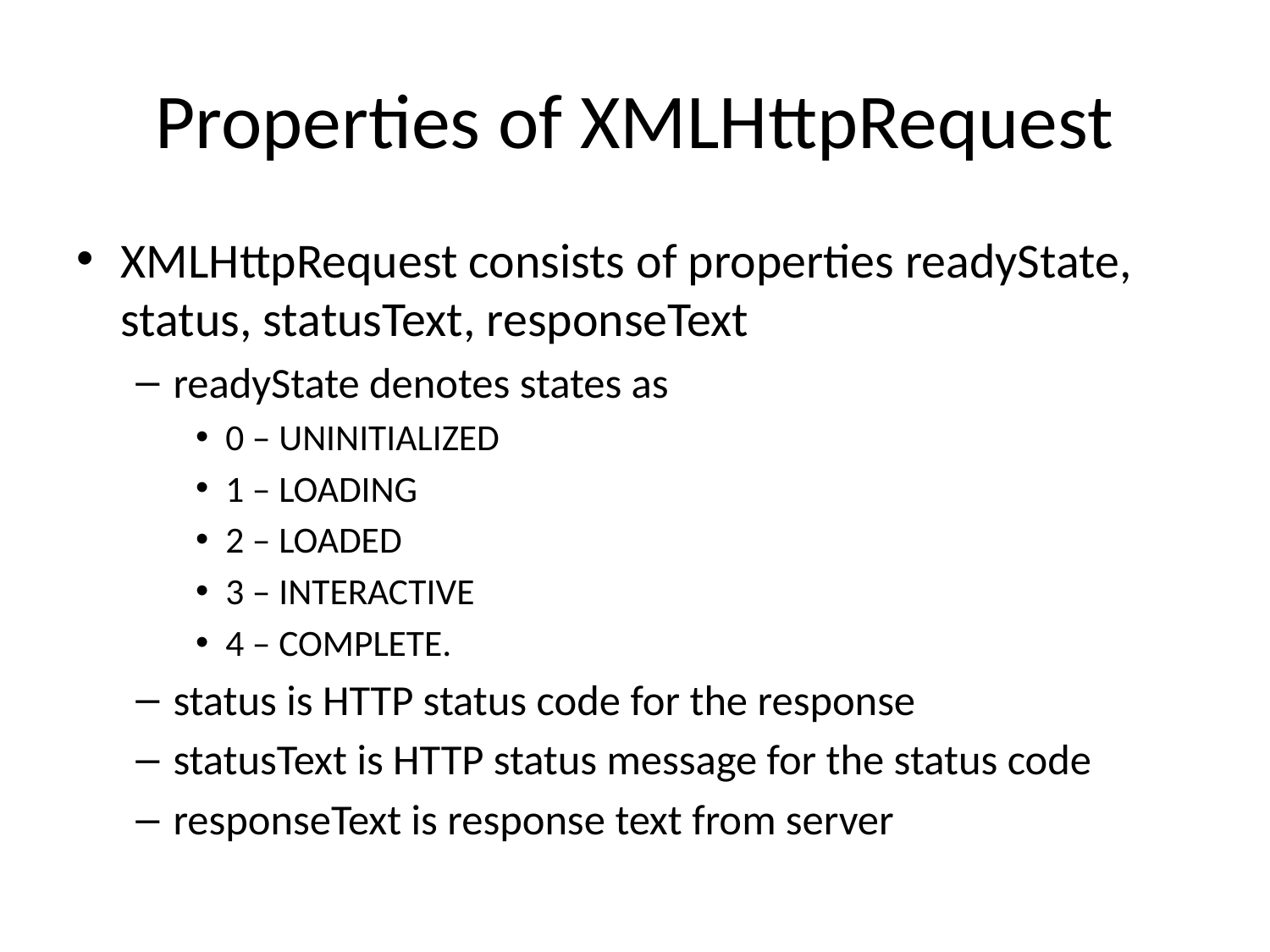

# Properties of XMLHttpRequest
XMLHttpRequest consists of properties readyState, status, statusText, responseText
readyState denotes states as
0 – UNINITIALIZED
1 – LOADING
2 – LOADED
3 – INTERACTIVE
4 – COMPLETE.
status is HTTP status code for the response
statusText is HTTP status message for the status code
responseText is response text from server